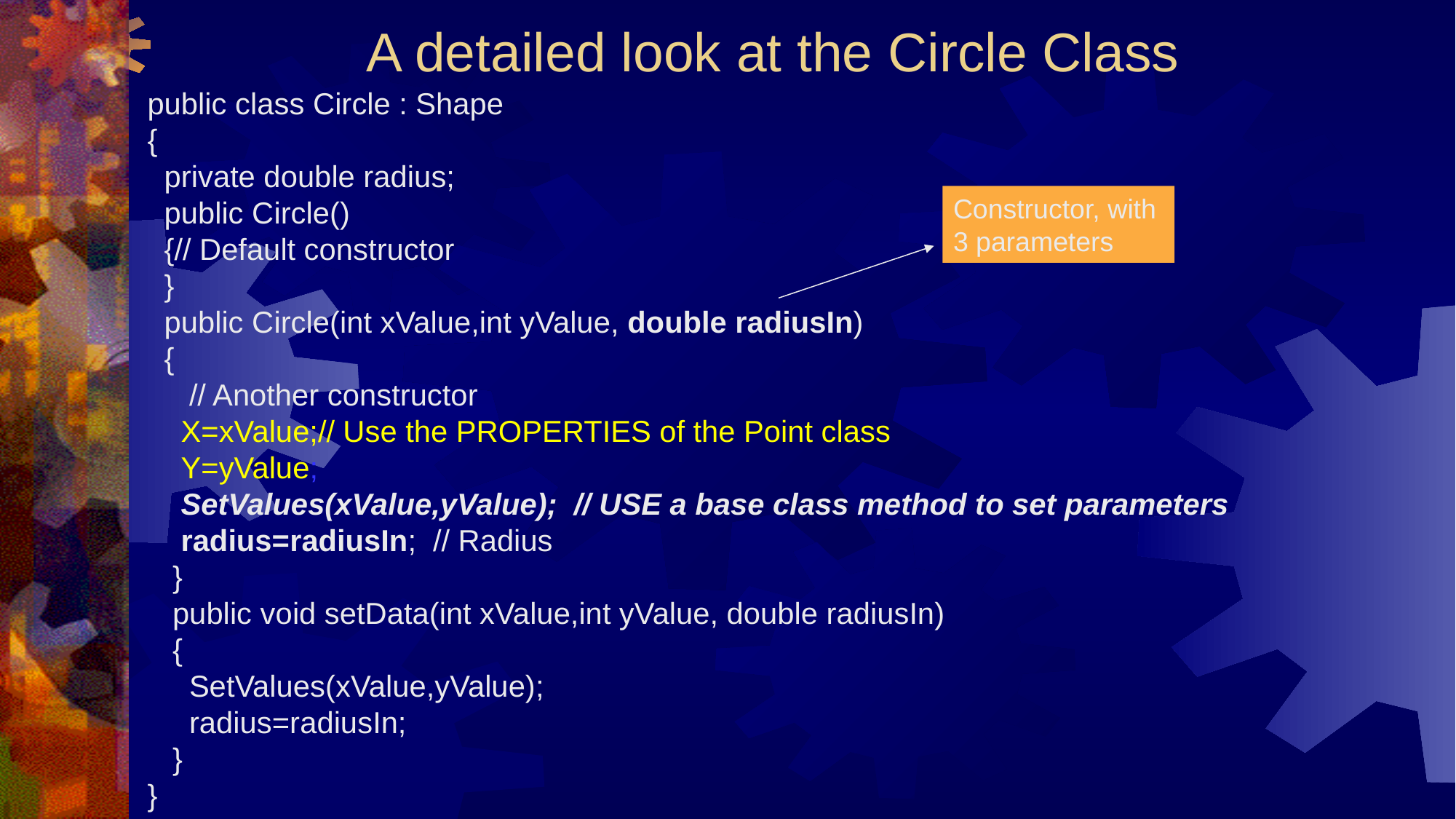

# A detailed look at the Circle Class
public class Circle : Shape
{
  private double radius;
  public Circle()
  {// Default constructor
  }
  public Circle(int xValue,int yValue, double radiusIn)
  {
     // Another constructor
    X=xValue;// Use the PROPERTIES of the Point class
    Y=yValue;
    SetValues(xValue,yValue);  // USE a base class method to set parameters
    radius=radiusIn;  // Radius
   }
   public void setData(int xValue,int yValue, double radiusIn)
   {
     SetValues(xValue,yValue);
     radius=radiusIn;
   }
}
Constructor, with 3 parameters